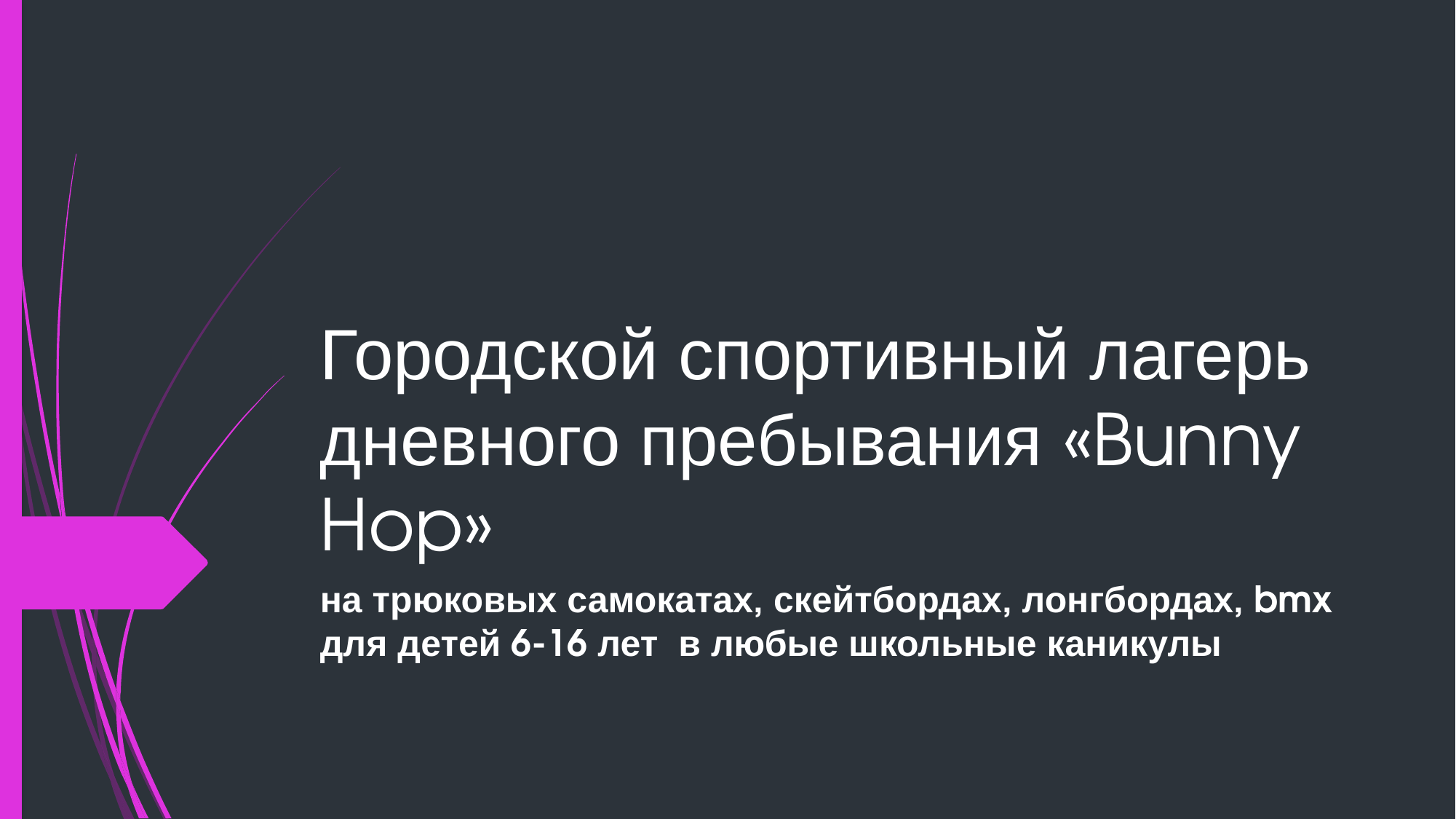

# Городской спортивный лагерь дневного пребывания «Bunny Hop»
на трюковых самокатах, скейтбордах, лонгбордах, bmx для детей 6-16 лет  в любые школьные каникулы